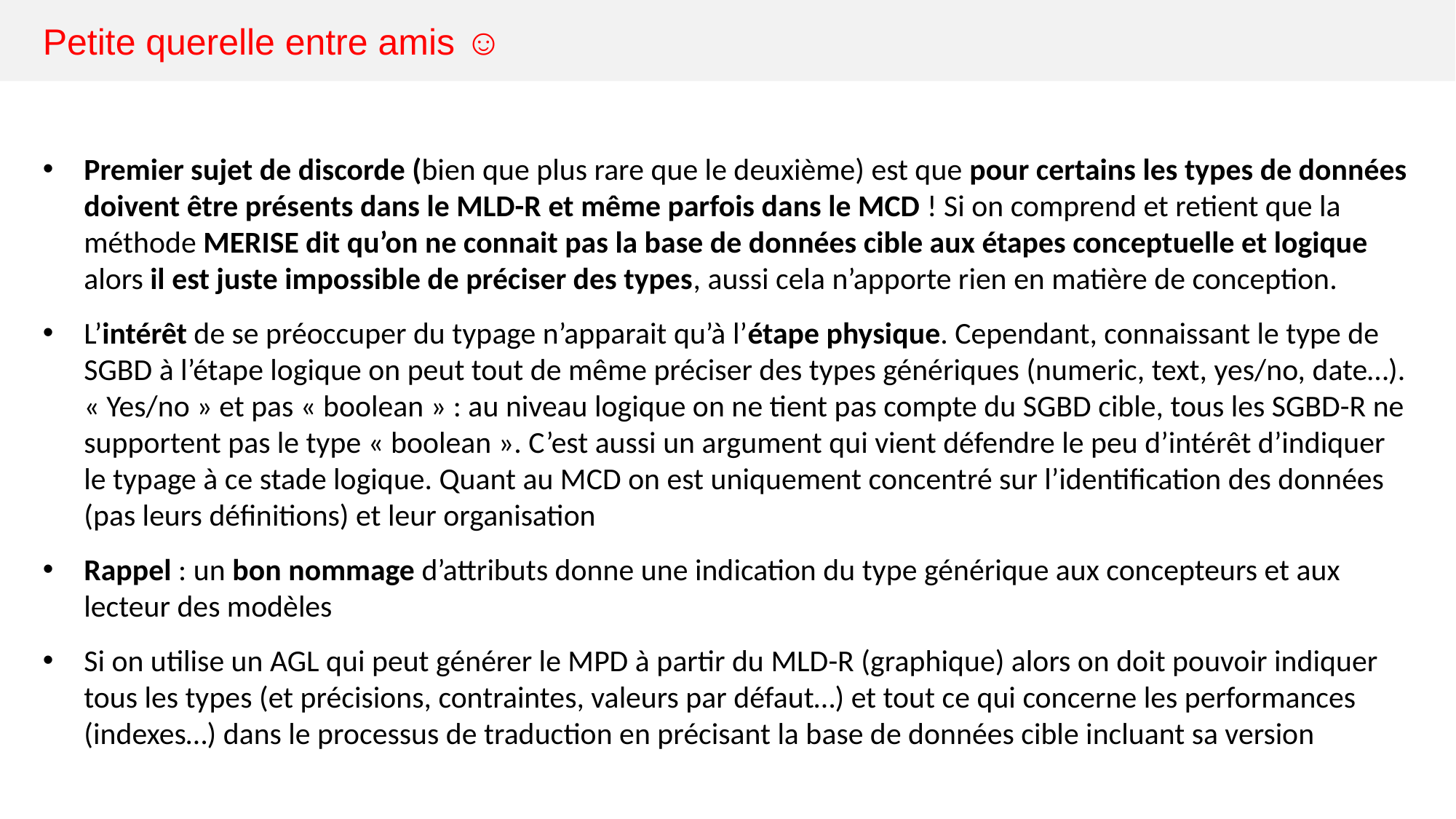

Petite querelle entre amis ☺
Premier sujet de discorde (bien que plus rare que le deuxième) est que pour certains les types de données doivent être présents dans le MLD-R et même parfois dans le MCD ! Si on comprend et retient que la méthode MERISE dit qu’on ne connait pas la base de données cible aux étapes conceptuelle et logique alors il est juste impossible de préciser des types, aussi cela n’apporte rien en matière de conception.
L’intérêt de se préoccuper du typage n’apparait qu’à l’étape physique. Cependant, connaissant le type de SGBD à l’étape logique on peut tout de même préciser des types génériques (numeric, text, yes/no, date…). « Yes/no » et pas « boolean » : au niveau logique on ne tient pas compte du SGBD cible, tous les SGBD-R ne supportent pas le type « boolean ». C’est aussi un argument qui vient défendre le peu d’intérêt d’indiquer le typage à ce stade logique. Quant au MCD on est uniquement concentré sur l’identification des données (pas leurs définitions) et leur organisation
Rappel : un bon nommage d’attributs donne une indication du type générique aux concepteurs et aux lecteur des modèles
Si on utilise un AGL qui peut générer le MPD à partir du MLD-R (graphique) alors on doit pouvoir indiquer tous les types (et précisions, contraintes, valeurs par défaut…) et tout ce qui concerne les performances (indexes…) dans le processus de traduction en précisant la base de données cible incluant sa version